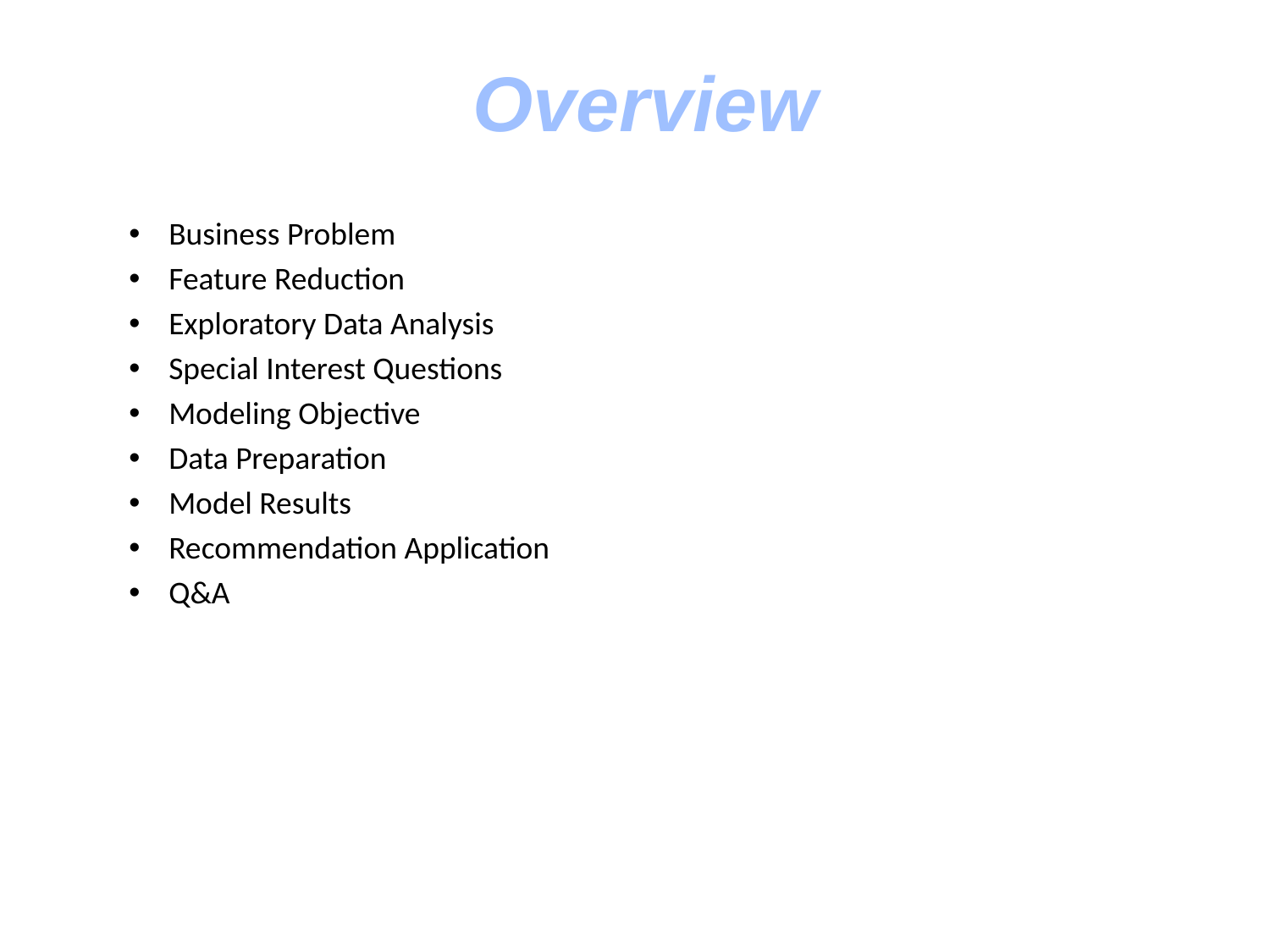

# Overview
Business Problem
Feature Reduction
Exploratory Data Analysis
Special Interest Questions
Modeling Objective
Data Preparation
Model Results
Recommendation Application
Q&A